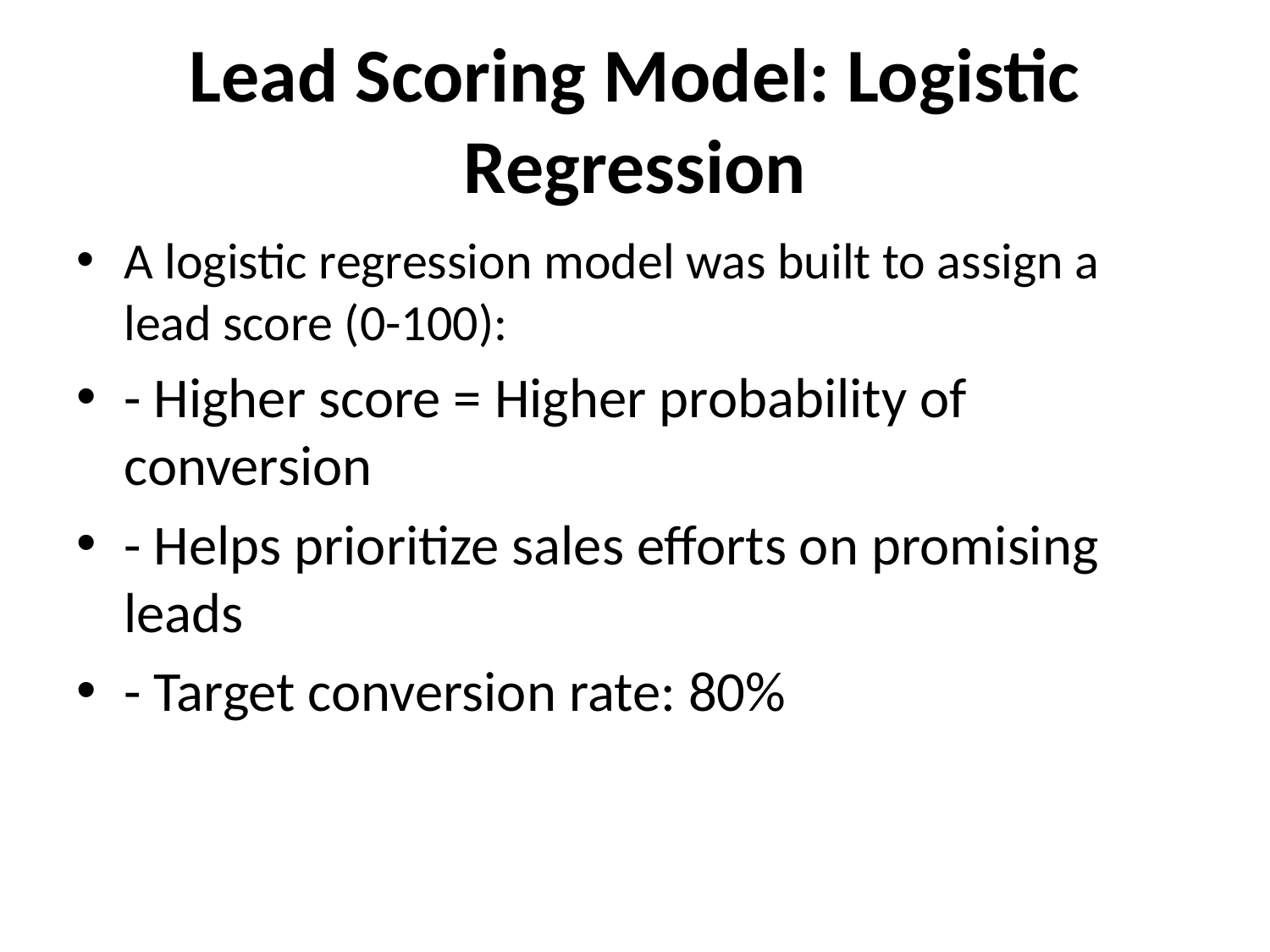

# Lead Scoring Model: Logistic Regression
A logistic regression model was built to assign a lead score (0-100):
- Higher score = Higher probability of conversion
- Helps prioritize sales efforts on promising leads
- Target conversion rate: 80%